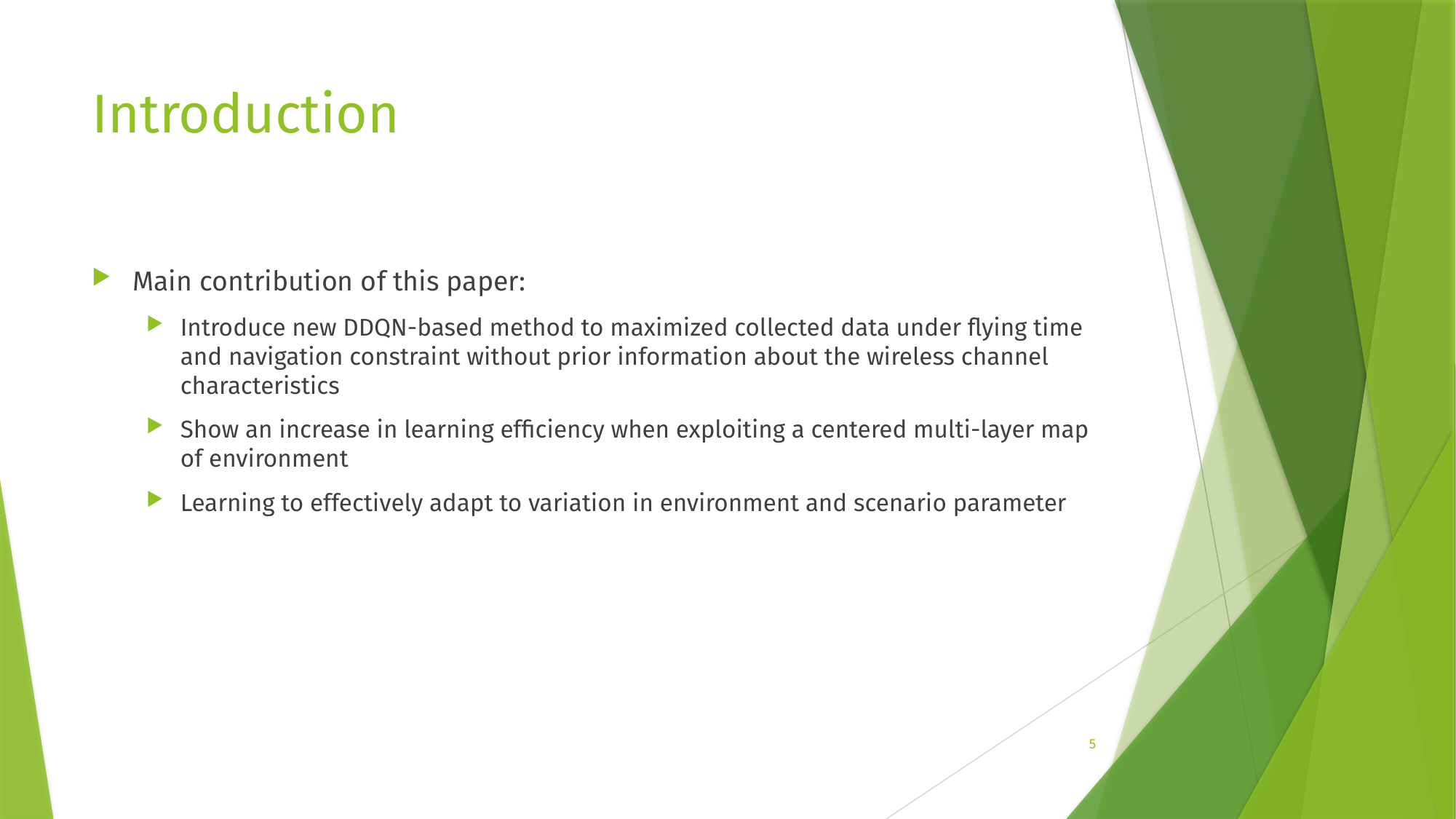

# Introduction
Main contribution of this paper:
Introduce new DDQN-based method to maximized collected data under flying time and navigation constraint without prior information about the wireless channel characteristics
Show an increase in learning efficiency when exploiting a centered multi-layer map of environment
Learning to effectively adapt to variation in environment and scenario parameter

5